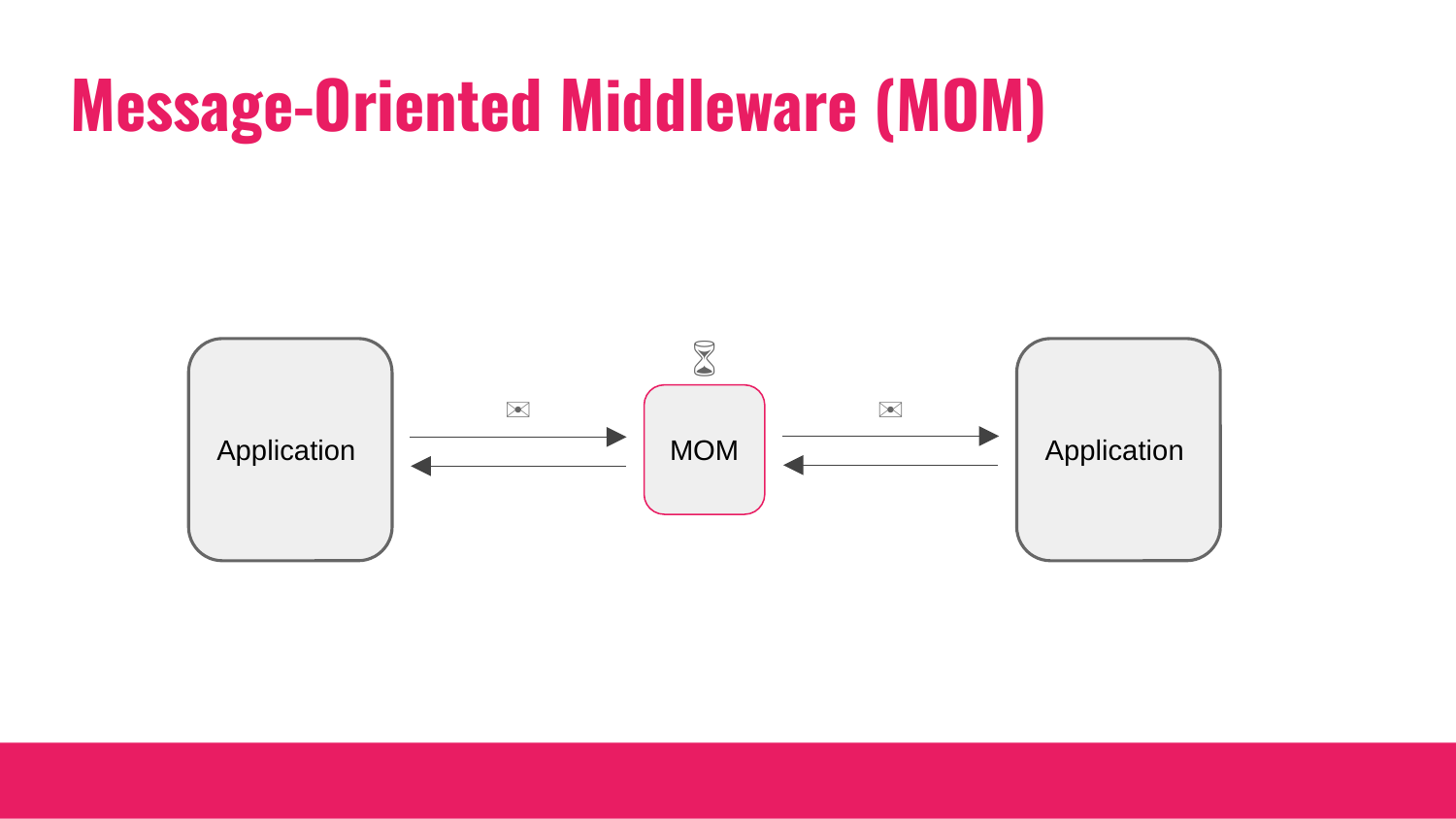

# Message-Oriented Middleware (MOM)
⌛
Application
Application
✉
✉
MOM